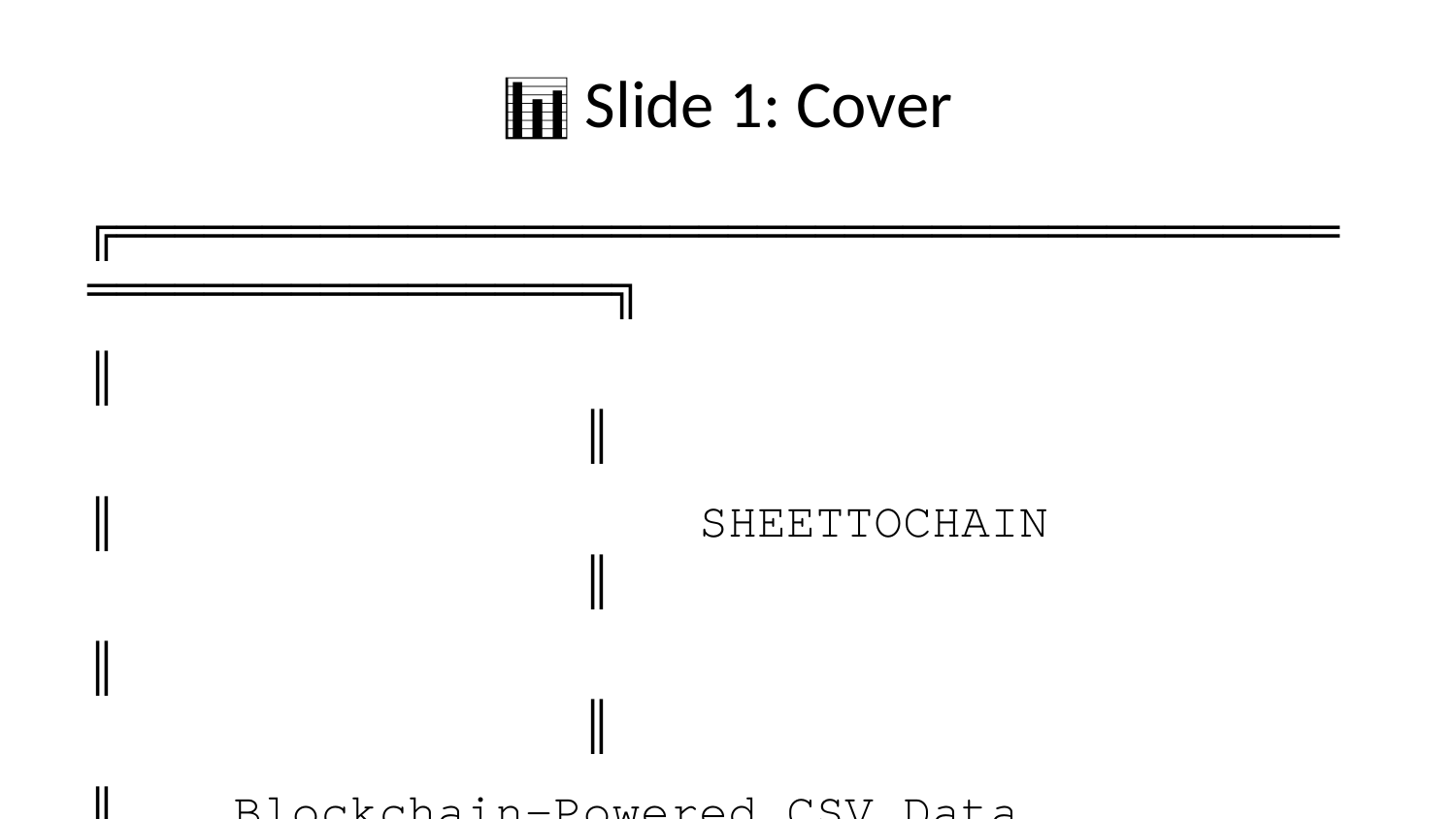

# 📊 Slide 1: Cover
╔════════════════════════════════════════════════════════════╗
║                                                            ║
║                    SHEETTOCHAIN                            ║
║                                                            ║
║    Blockchain-Powered CSV Data Tokenization Platform       ║
║                                                            ║
║              Built on Hedera Hashgraph                     ║
║                                                            ║
║                    October 2025                            ║
║                                                            ║
╚════════════════════════════════════════════════════════════╝
Tagline: “Making data trustworthy, tradeable, and transparent”
Technology Stack: - 🔗 Hedera Token Service (HTS) - 📝 Hedera Consensus Service (HCS) - ⚛️ Next.js 16 + React 19 - 🔷 TypeScript 5 - 🎨 Tailwind CSS 4